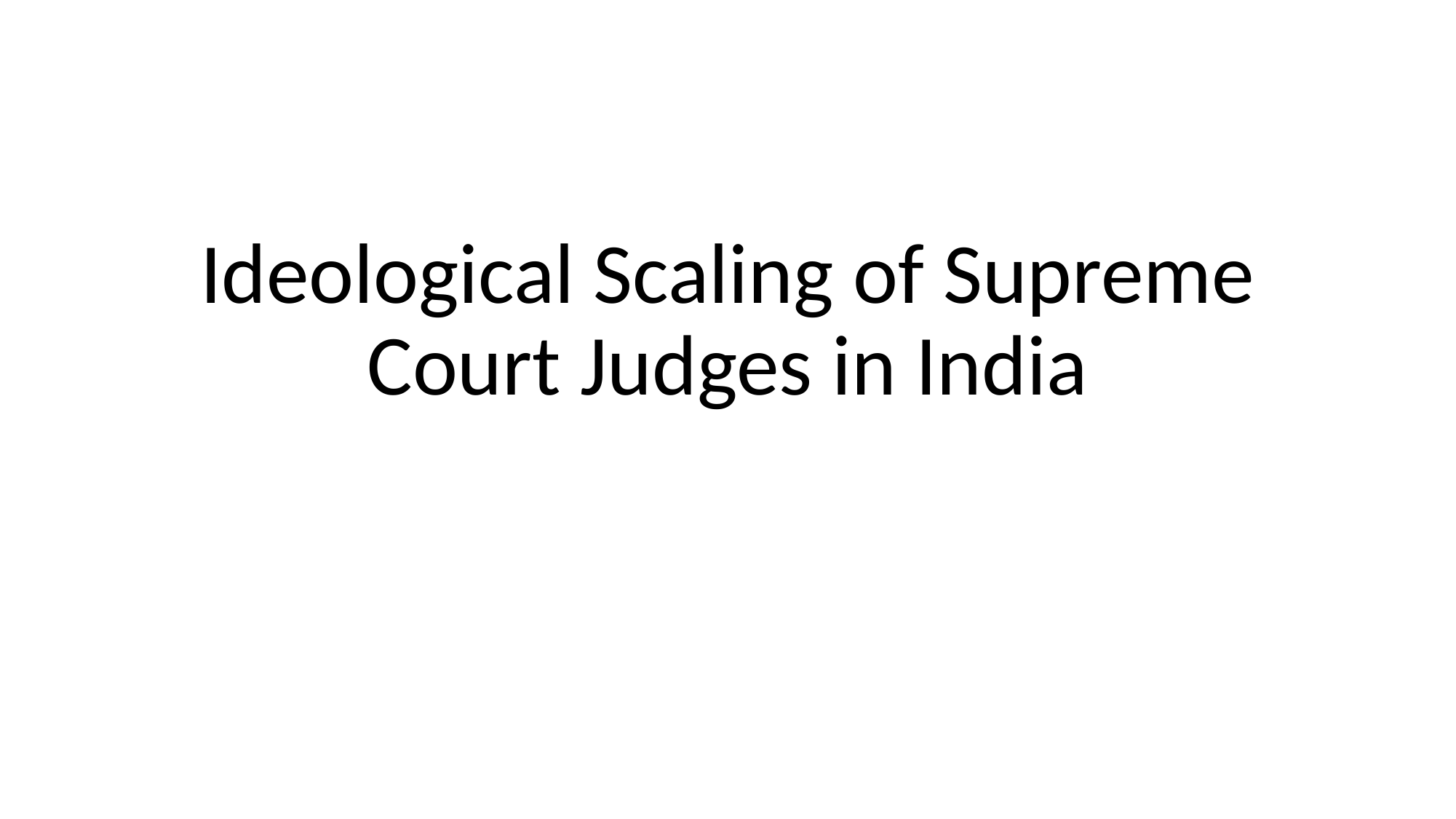

# Ideological Scaling of Supreme Court Judges in India